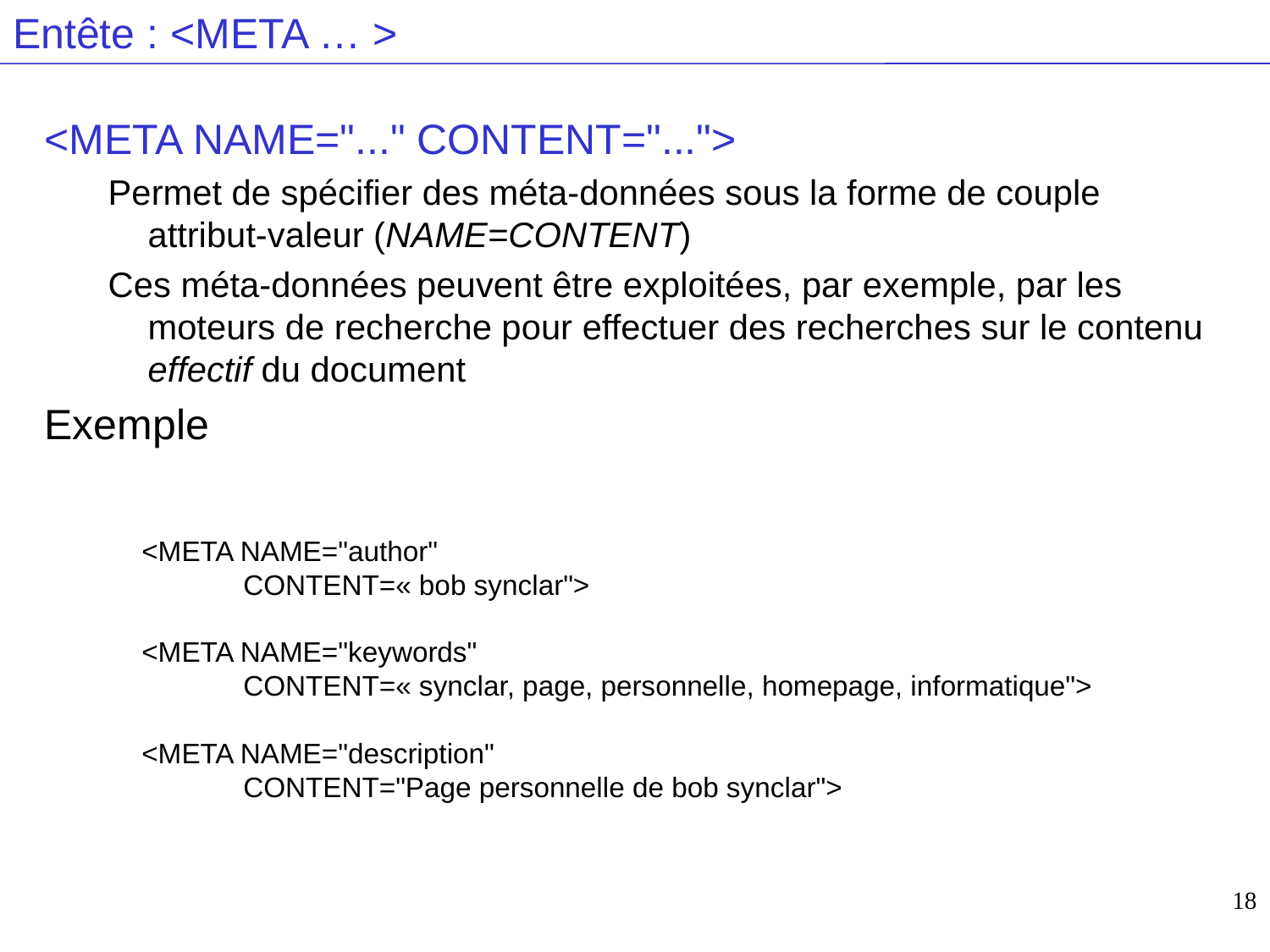

# Entête : <META … >
<META NAME="..." CONTENT="...">
Permet de spécifier des méta-données sous la forme de couple attribut-valeur (NAME=CONTENT)
Ces méta-données peuvent être exploitées, par exemple, par les moteurs de recherche pour effectuer des recherches sur le contenu effectif du document
Exemple

<META NAME="author"
             CONTENT=« bob synclar">

<META NAME="keywords"
             CONTENT=« synclar, page, personnelle, homepage, informatique">

<META NAME="description"
             CONTENT="Page personnelle de bob synclar">
18